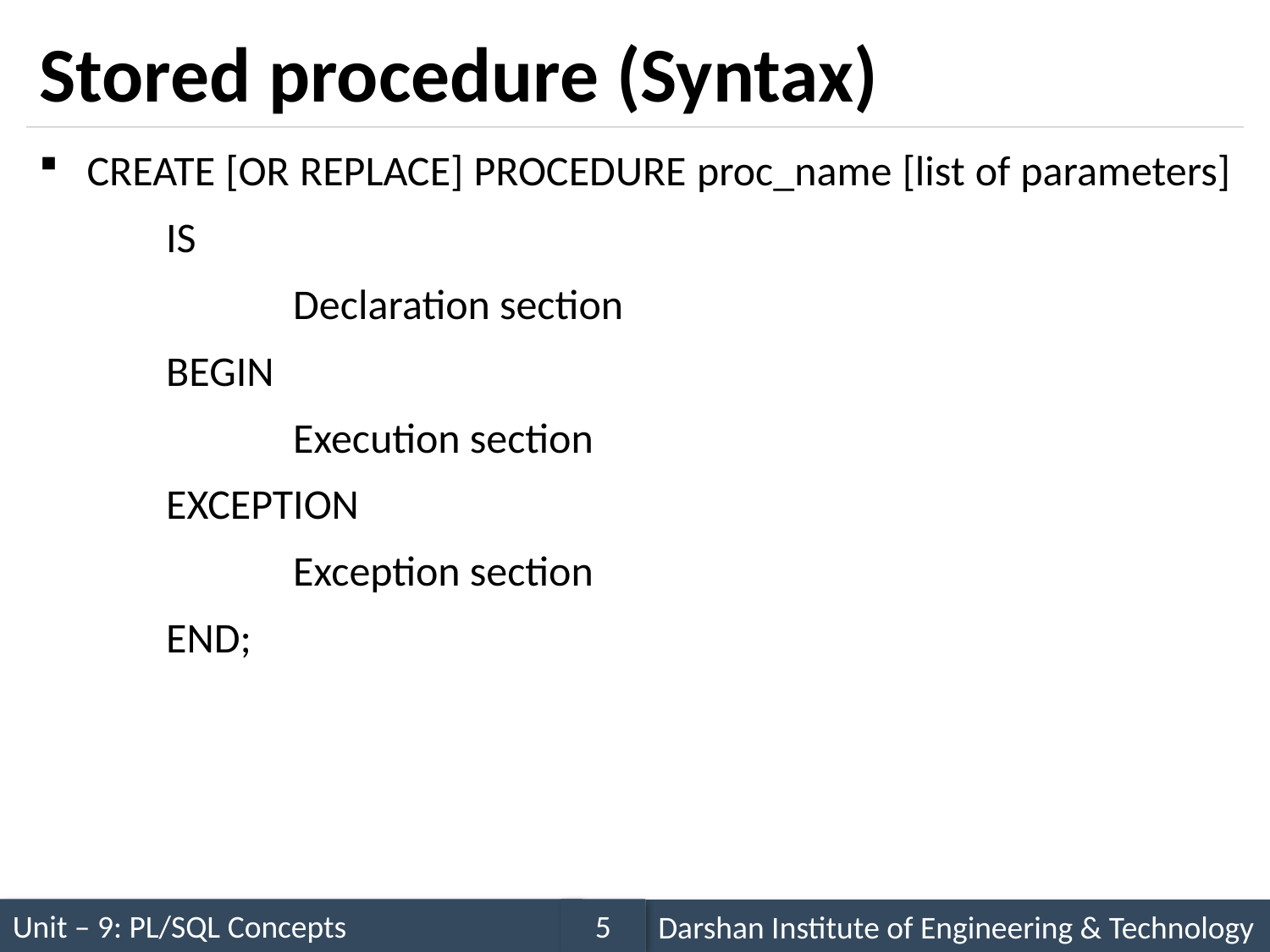

# Stored procedure (Syntax)
CREATE [OR REPLACE] PROCEDURE proc_name [list of parameters]
	IS
		Declaration section
	BEGIN
		Execution section
	EXCEPTION
		Exception section
	END;